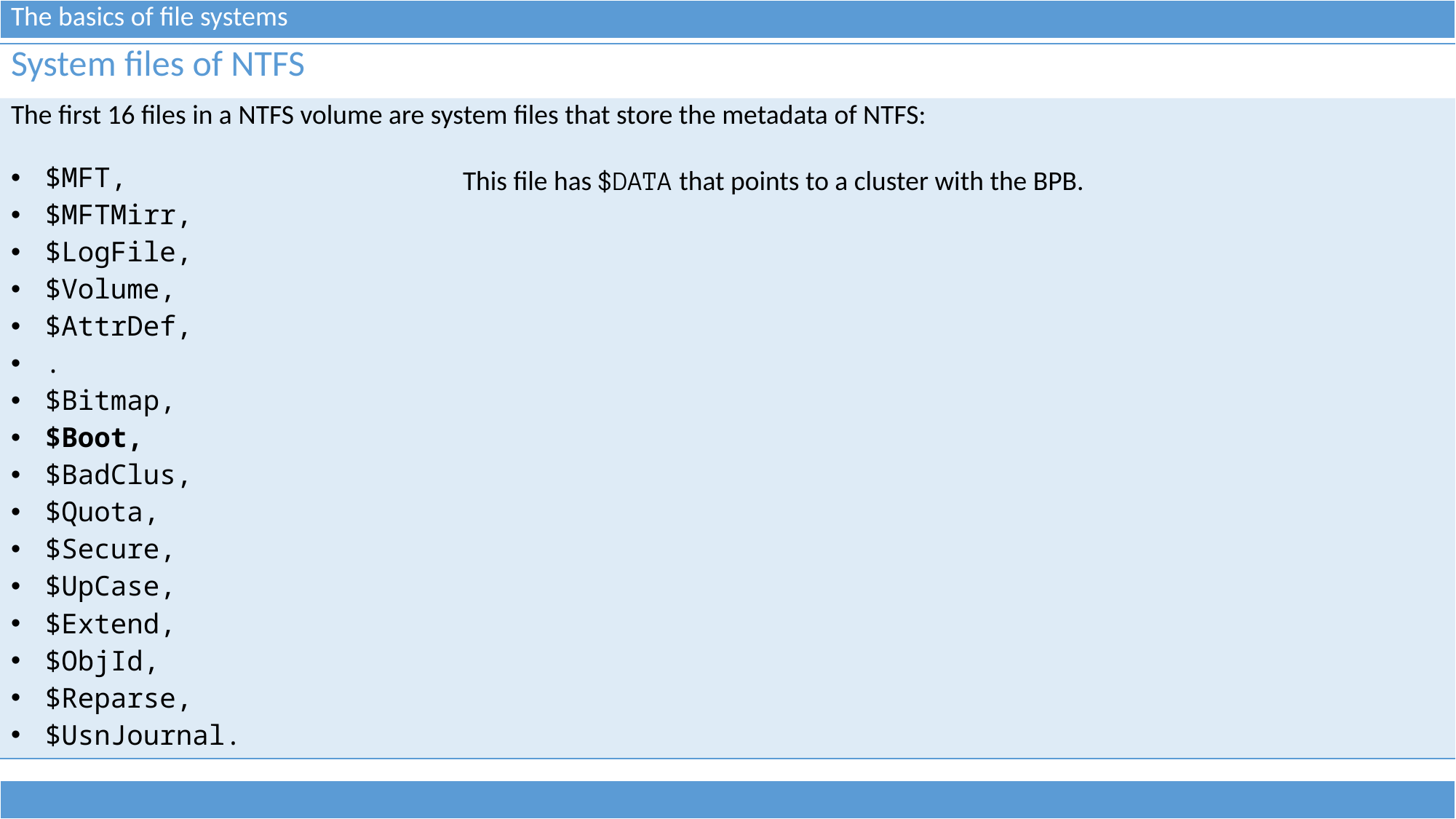

| The basics of file systems |
| --- |
| System files of NTFS |
| --- |
| The first 16 files in a NTFS volume are system files that store the metadata of NTFS: $MFT, $MFTMirr, $LogFile, $Volume, $AttrDef, . $Bitmap, $Boot, $BadClus, $Quota, $Secure, $UpCase, $Extend, $ObjId, $Reparse, $UsnJournal. |
This file has $DATA that points to a cluster with the BPB.
|  |
| --- |